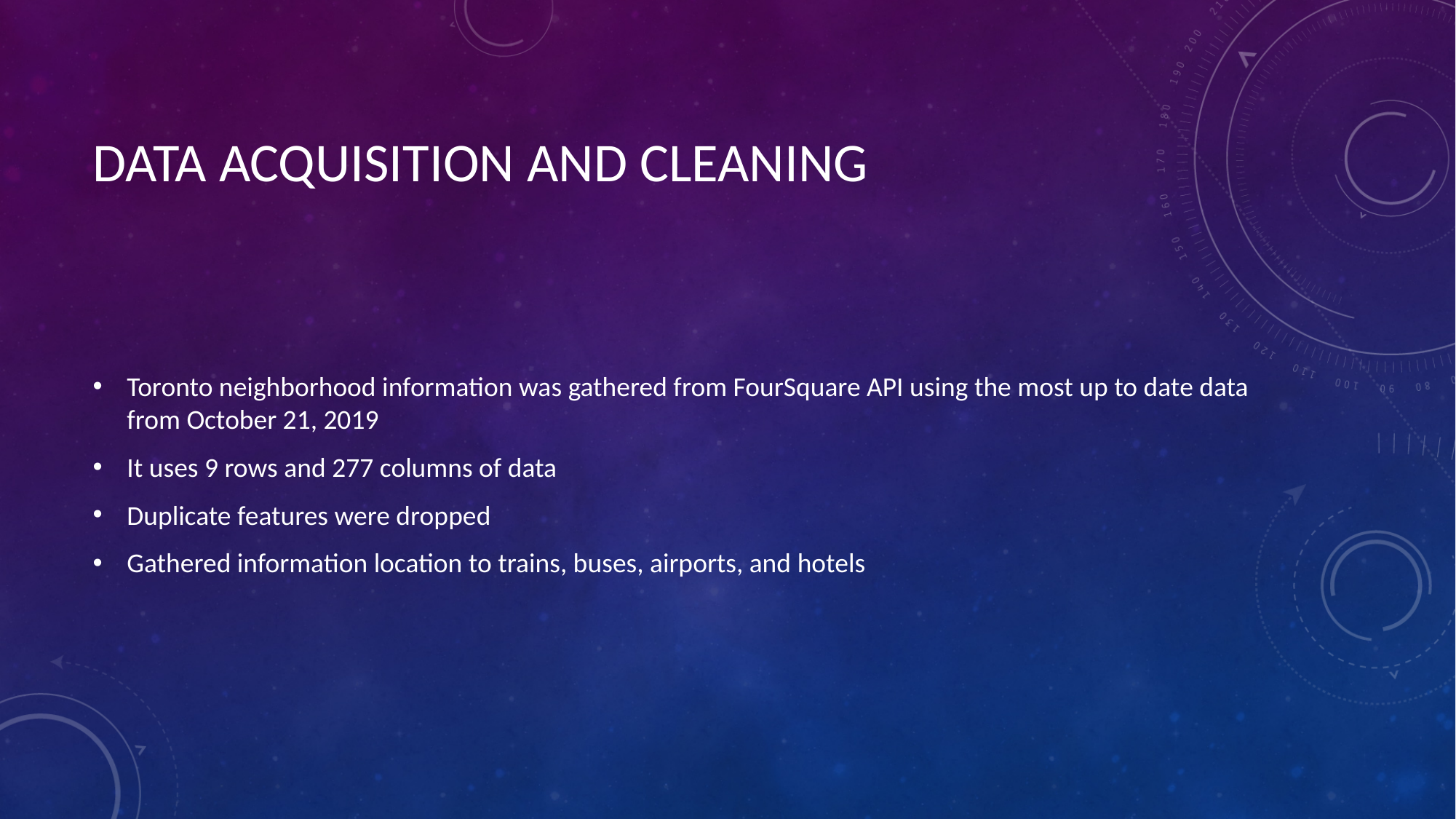

# Data Acquisition and cleaning
Toronto neighborhood information was gathered from FourSquare API using the most up to date data from October 21, 2019
It uses 9 rows and 277 columns of data
Duplicate features were dropped
Gathered information location to trains, buses, airports, and hotels